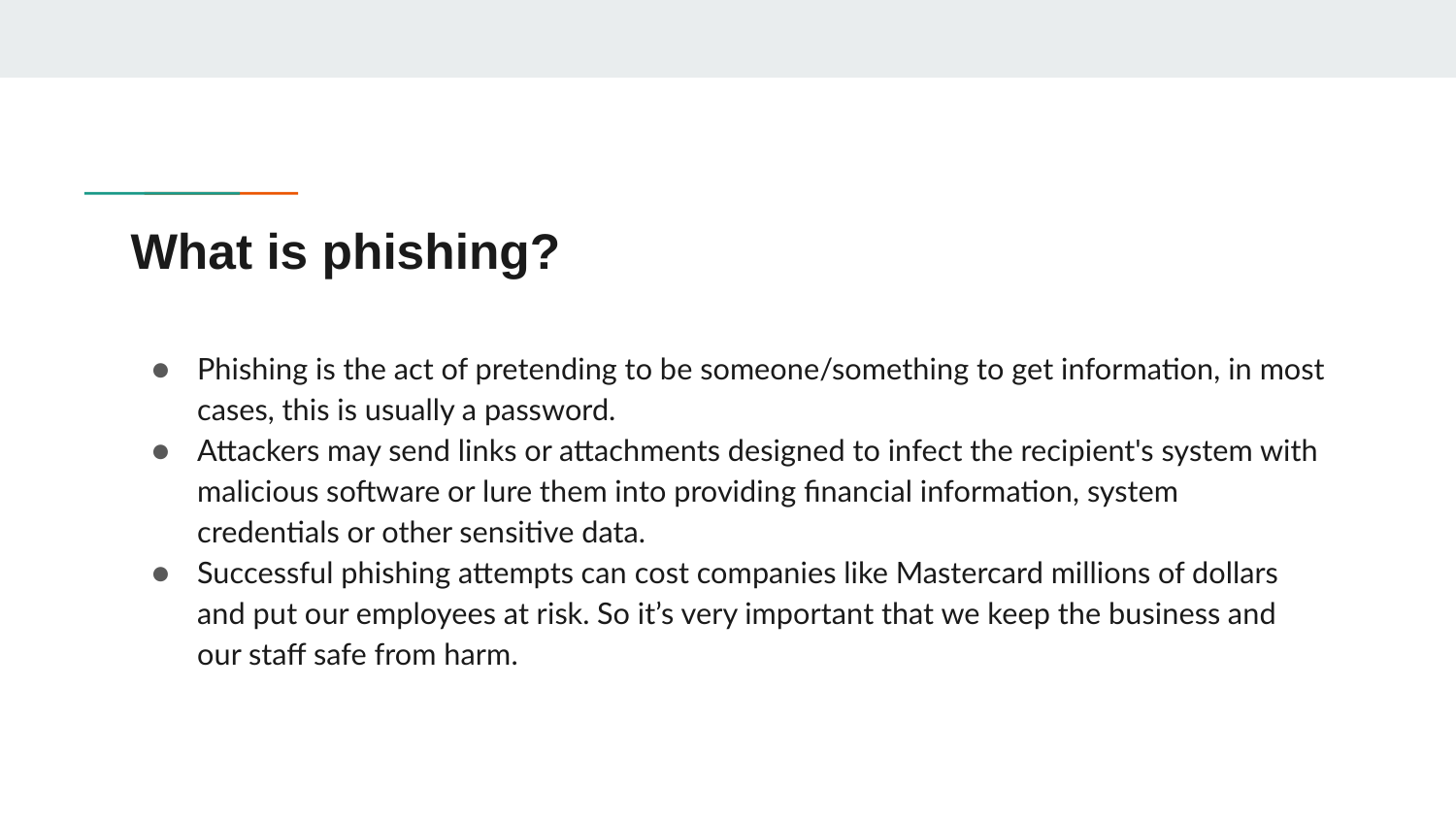

# What is phishing?
Phishing is the act of pretending to be someone/something to get information, in most cases, this is usually a password.
Attackers may send links or attachments designed to infect the recipient's system with malicious software or lure them into providing financial information, system credentials or other sensitive data.
Successful phishing attempts can cost companies like Mastercard millions of dollars and put our employees at risk. So it’s very important that we keep the business and our staff safe from harm.